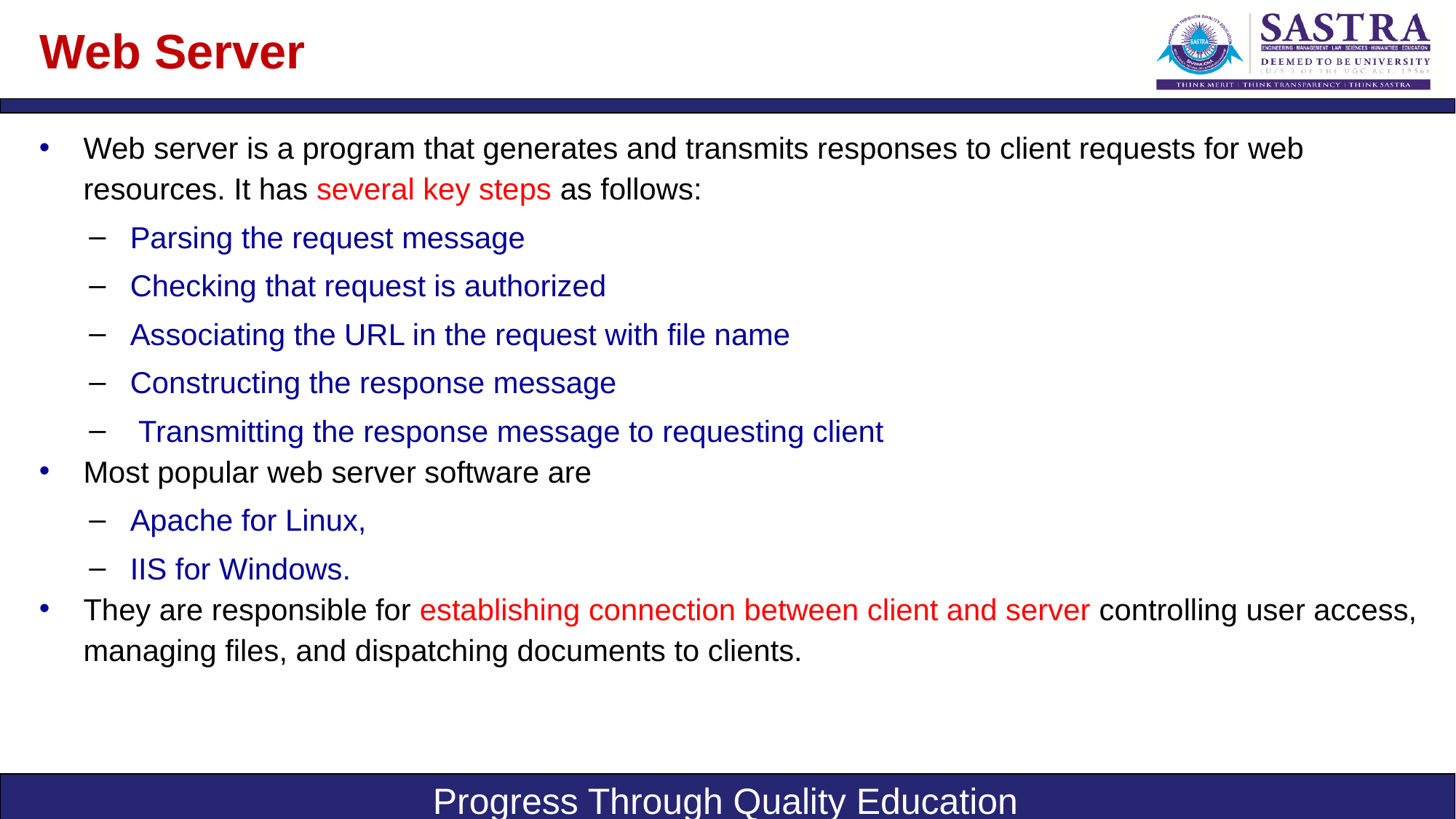

# Web Server
Web server is a program that generates and transmits responses to client requests for web resources. It has several key steps as follows:
Parsing the request message
Checking that request is authorized
Associating the URL in the request with file name
Constructing the response message
 Transmitting the response message to requesting client
Most popular web server software are
Apache for Linux,
IIS for Windows.
They are responsible for establishing connection between client and server controlling user access, managing files, and dispatching documents to clients.